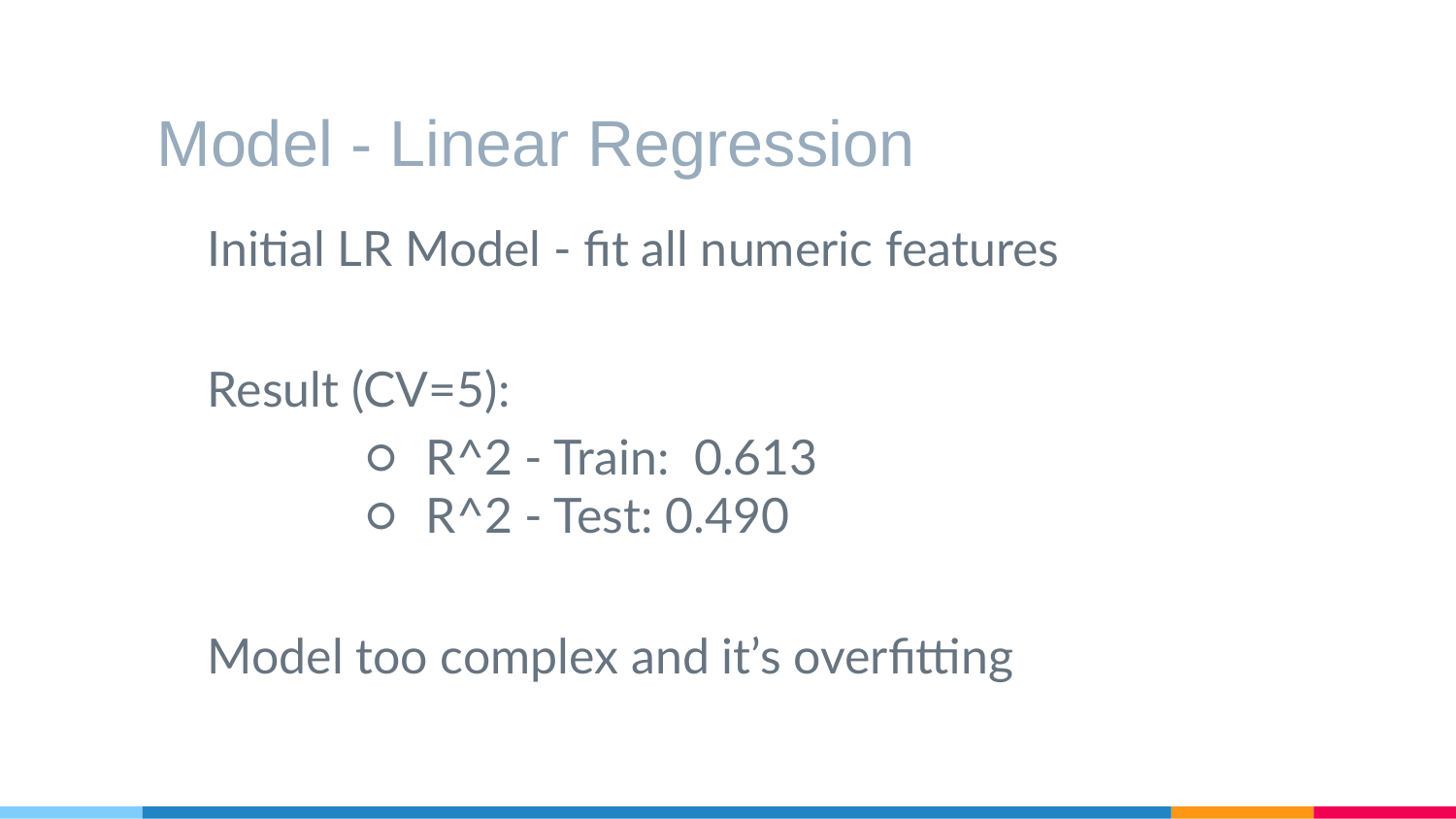

# Model - Linear Regression
Initial LR Model - fit all numeric features

Result (CV=5):
R^2 - Train:  0.613
R^2 - Test: 0.490

Model too complex and it’s overfitting